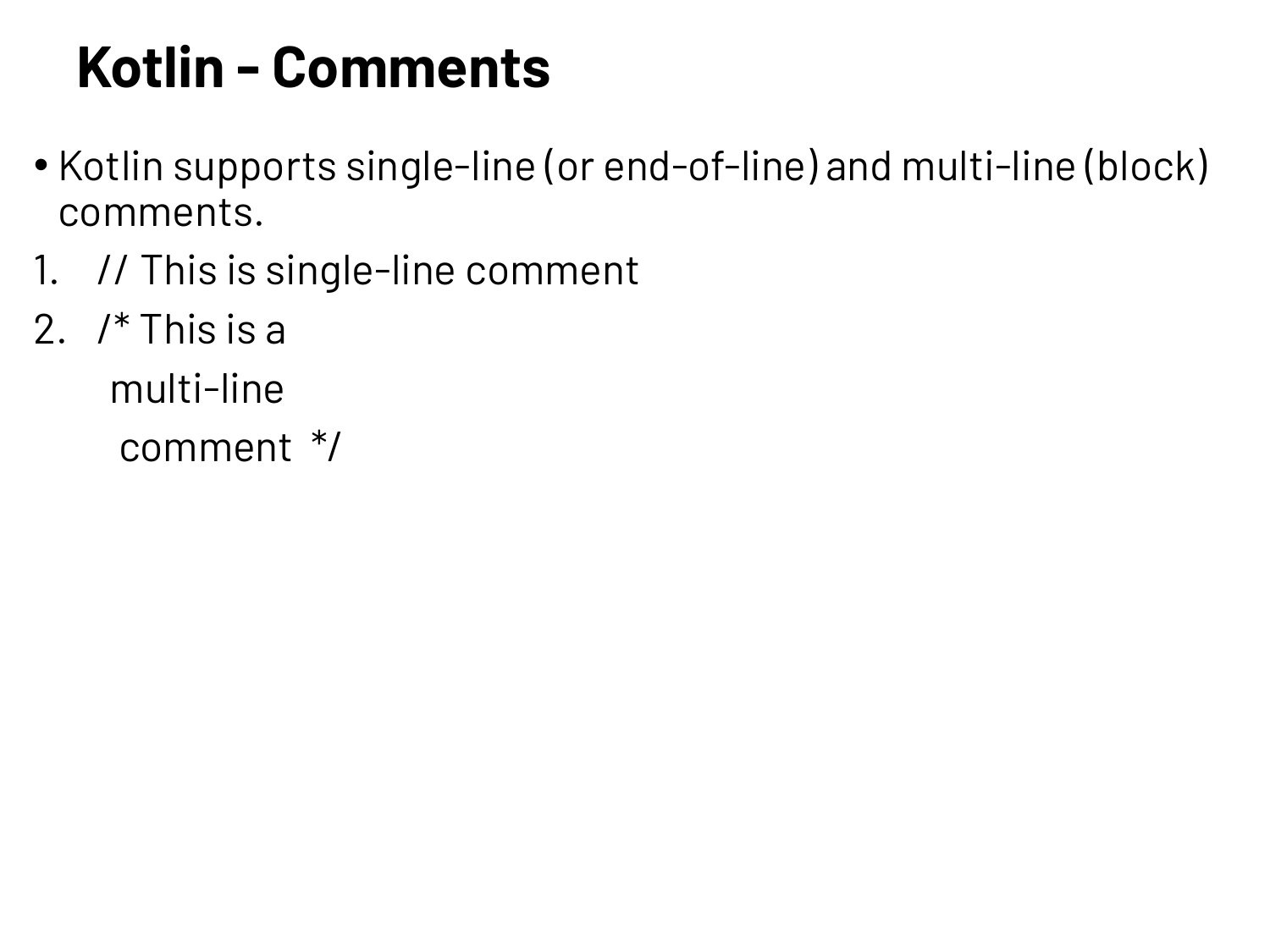

# Kotlin - Comments
Kotlin supports single-line (or end-of-line) and multi-line (block) comments.
// This is single-line comment
/* This is a
         multi-line
          comment  */